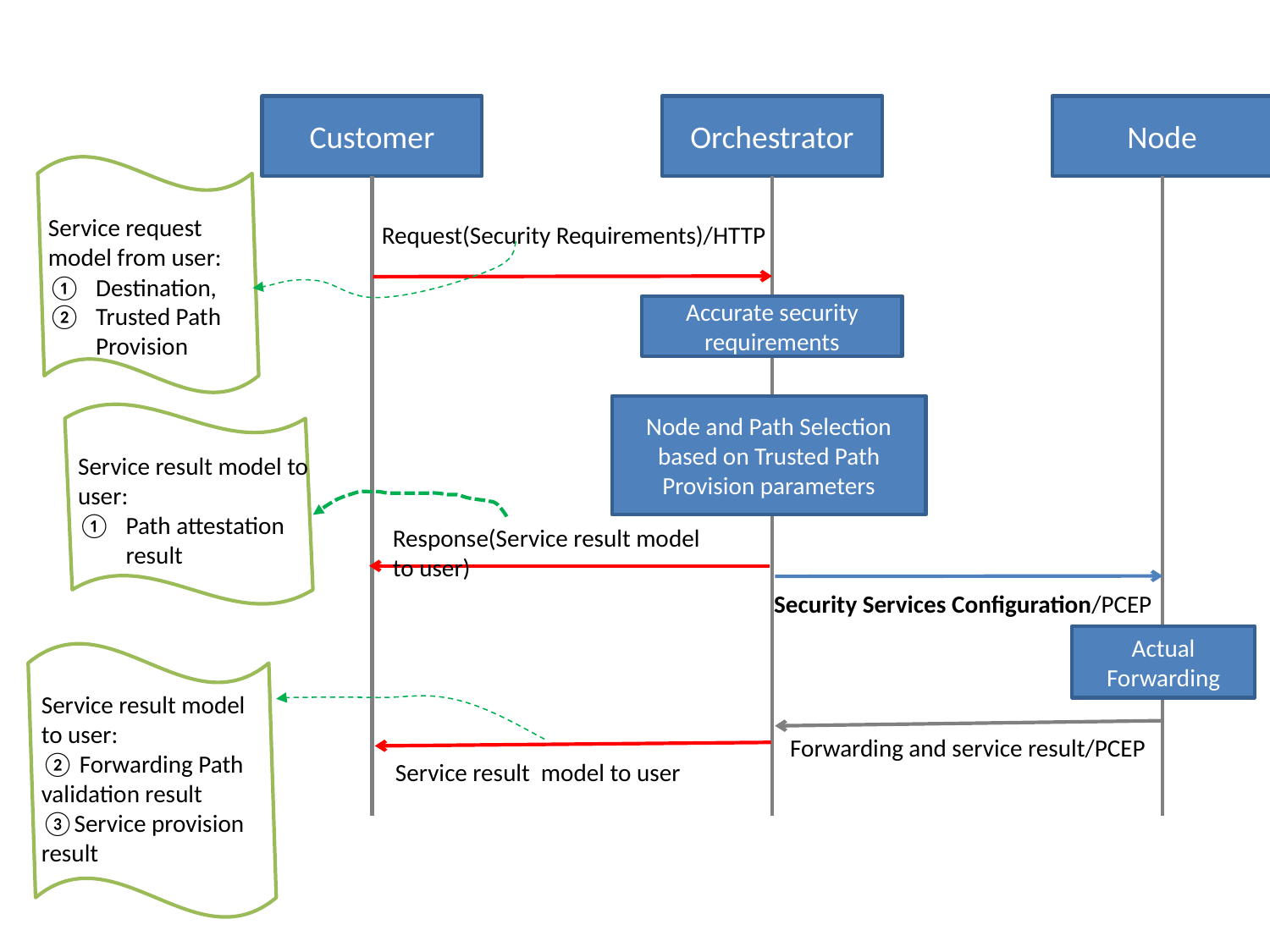

Customer
Orchestrator
Node

Service request model from user:
Destination,
Trusted Path Provision
Request(Security Requirements)/HTTP

Accurate security requirements
Node and Path Selection based on Trusted Path Provision parameters

Service result model to user:
Path attestation result

Response(Service result model to user)
Security Services Configuration/PCEP
Actual Forwarding

Service result model to user:
② Forwarding Path validation result
③Service provision result

Forwarding and service result/PCEP
Service result  model to user